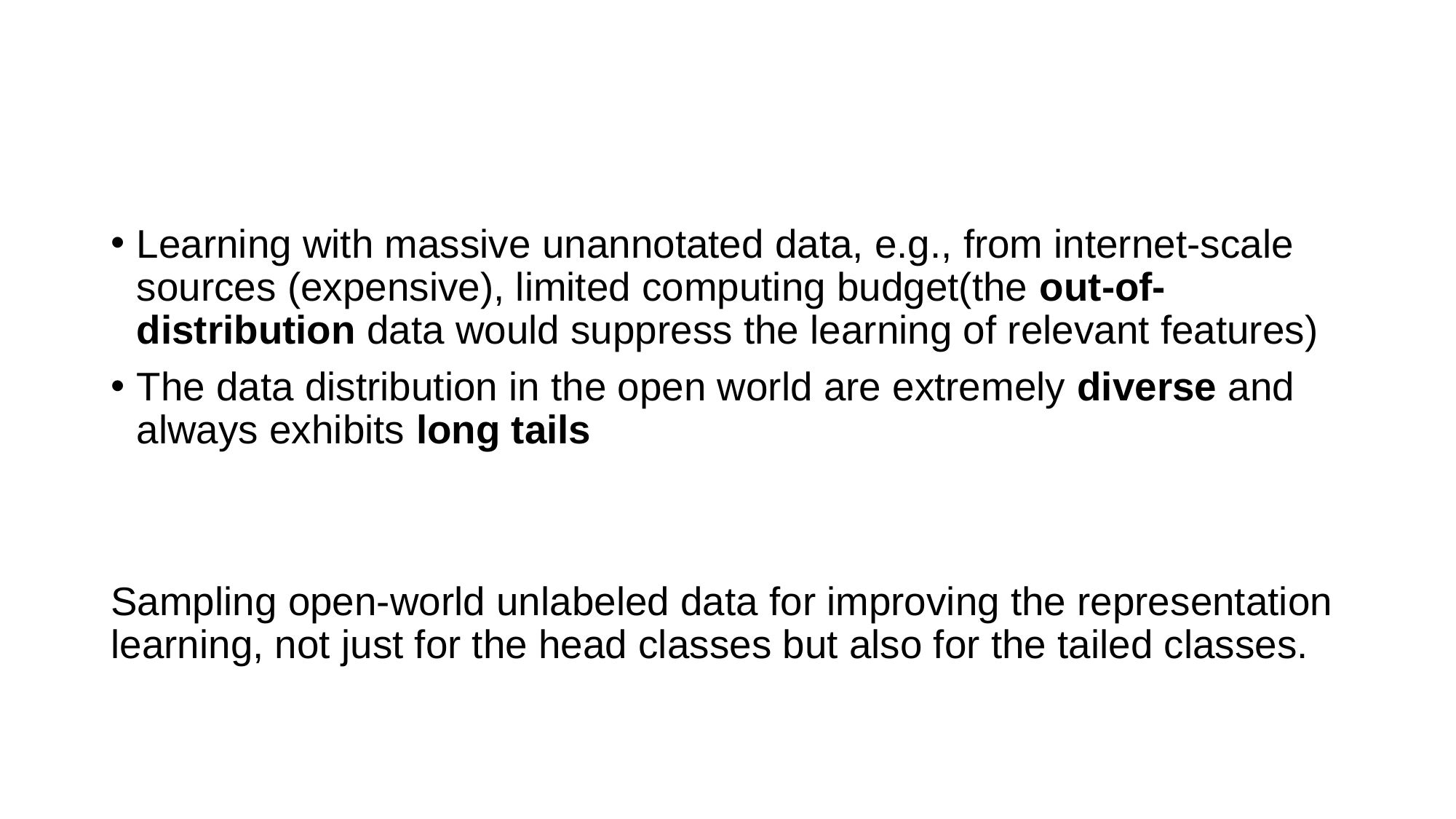

#
Learning with massive unannotated data, e.g., from internet-scale sources (expensive), limited computing budget(the out-of-distribution data would suppress the learning of relevant features)
The data distribution in the open world are extremely diverse and always exhibits long tails

Sampling open-world unlabeled data for improving the representation learning, not just for the head classes but also for the tailed classes.